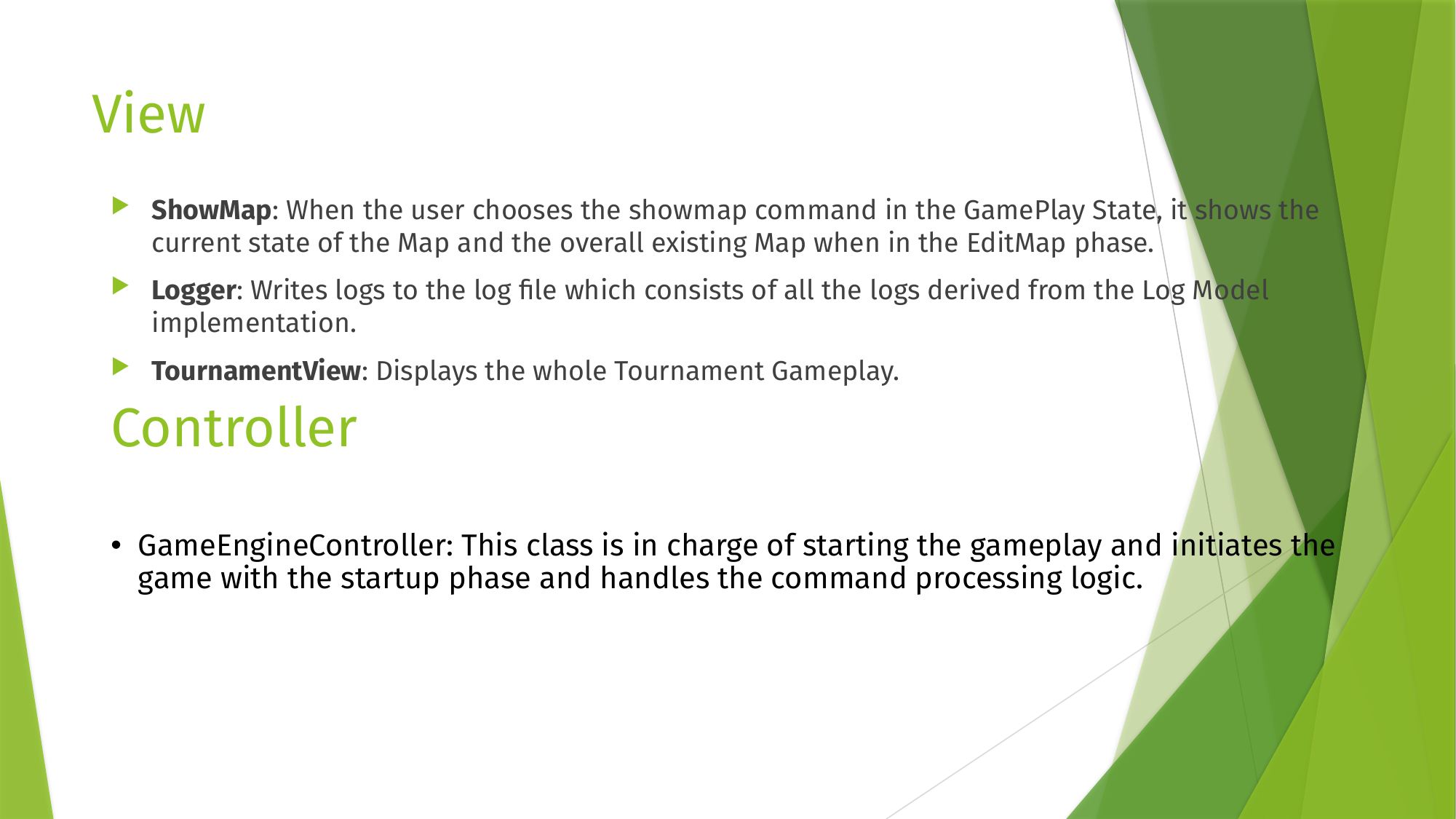

# View
ShowMap: When the user chooses the showmap command in the GamePlay State, it shows the current state of the Map and the overall existing Map when in the EditMap phase.
Logger: Writes logs to the log file which consists of all the logs derived from the Log Model implementation.
TournamentView: Displays the whole Tournament Gameplay.
Controller
GameEngineController: This class is in charge of starting the gameplay and initiates the game with the startup phase and handles the command processing logic.